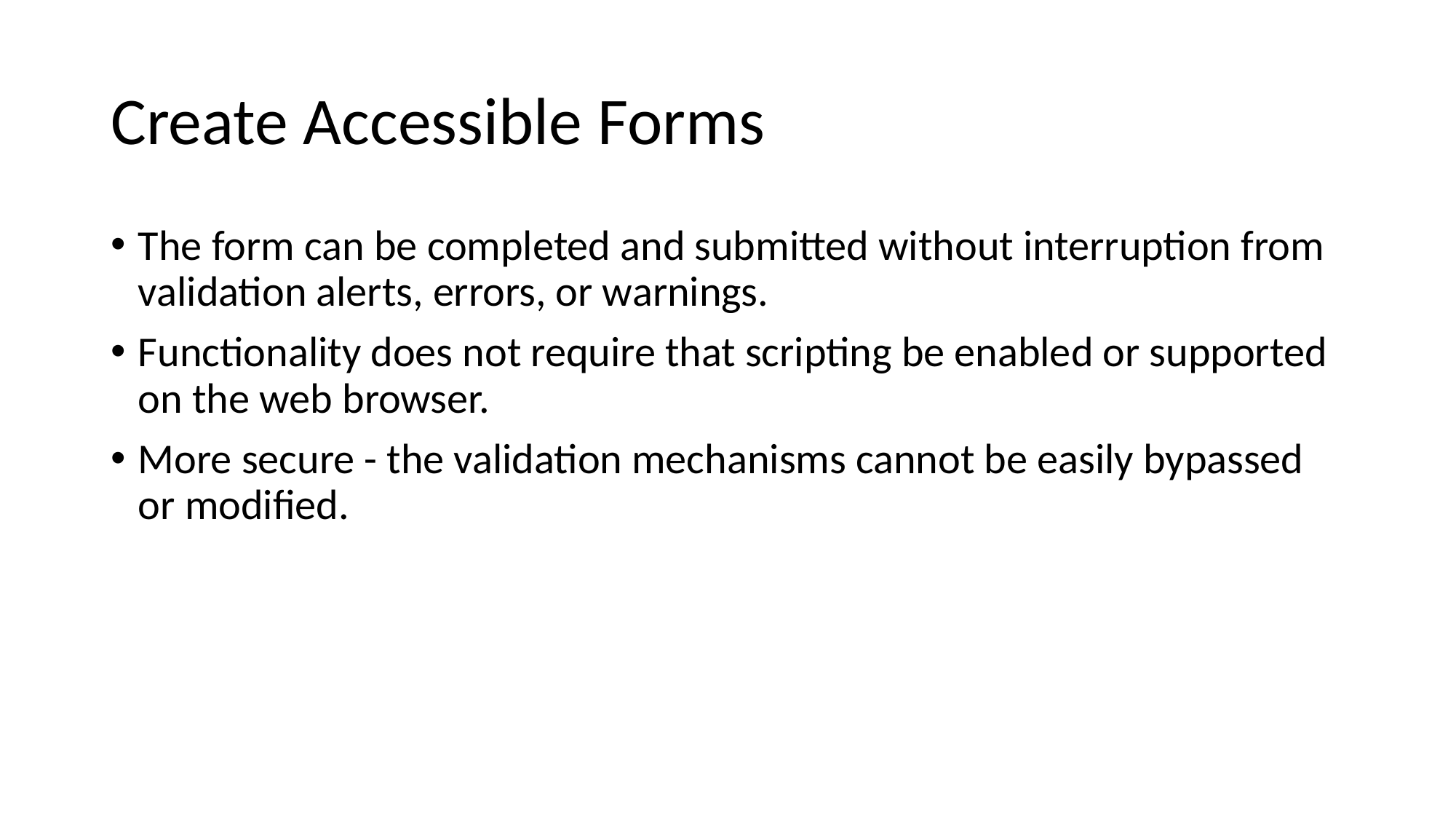

# Create Accessible Forms
The form can be completed and submitted without interruption from validation alerts, errors, or warnings.
Functionality does not require that scripting be enabled or supported on the web browser.
More secure - the validation mechanisms cannot be easily bypassed or modified.